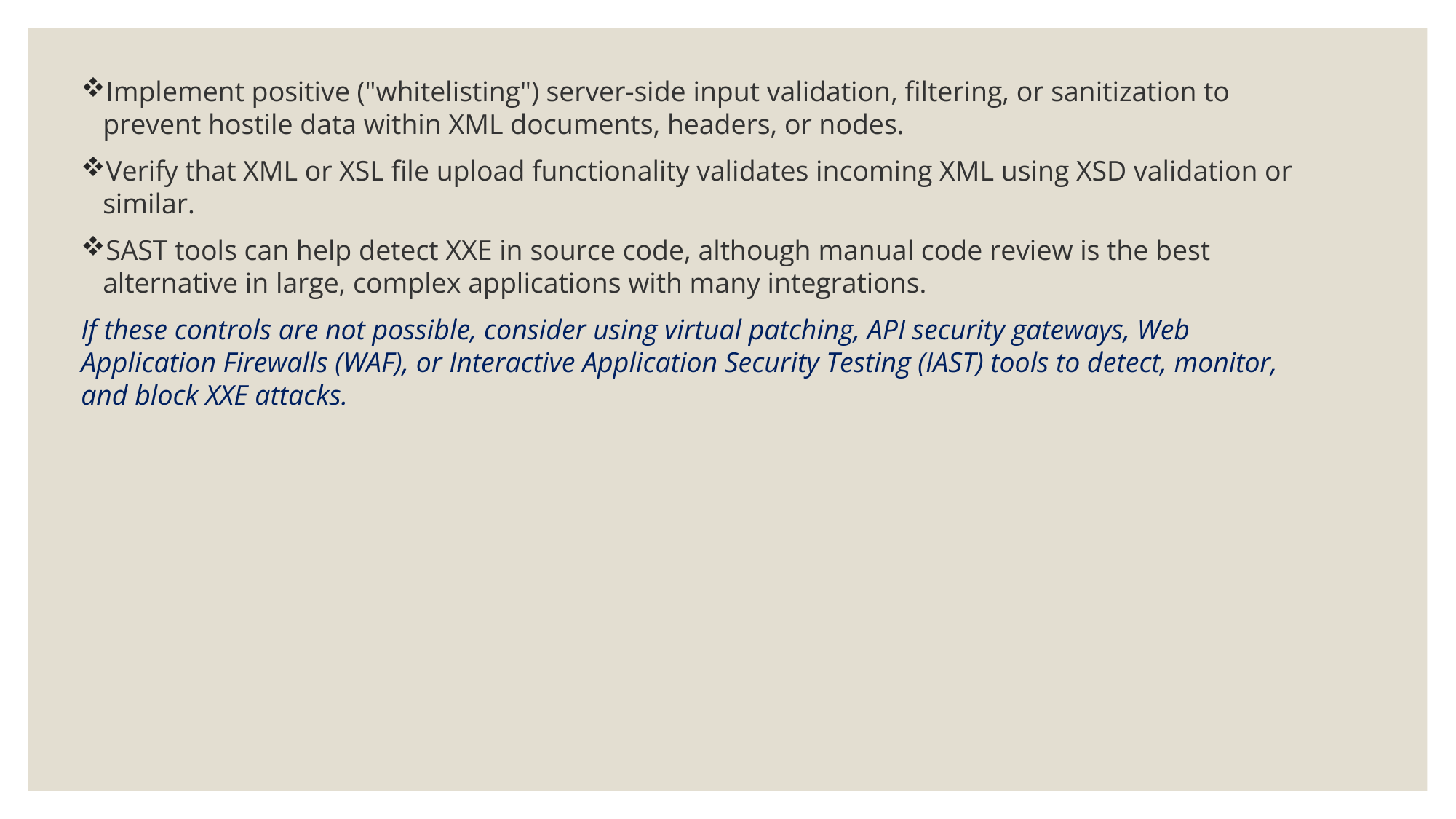

Implement positive ("whitelisting") server-side input validation, filtering, or sanitization to prevent hostile data within XML documents, headers, or nodes.
Verify that XML or XSL file upload functionality validates incoming XML using XSD validation or similar.
SAST tools can help detect XXE in source code, although manual code review is the best alternative in large, complex applications with many integrations.
If these controls are not possible, consider using virtual patching, API security gateways, Web Application Firewalls (WAF), or Interactive Application Security Testing (IAST) tools to detect, monitor, and block XXE attacks.